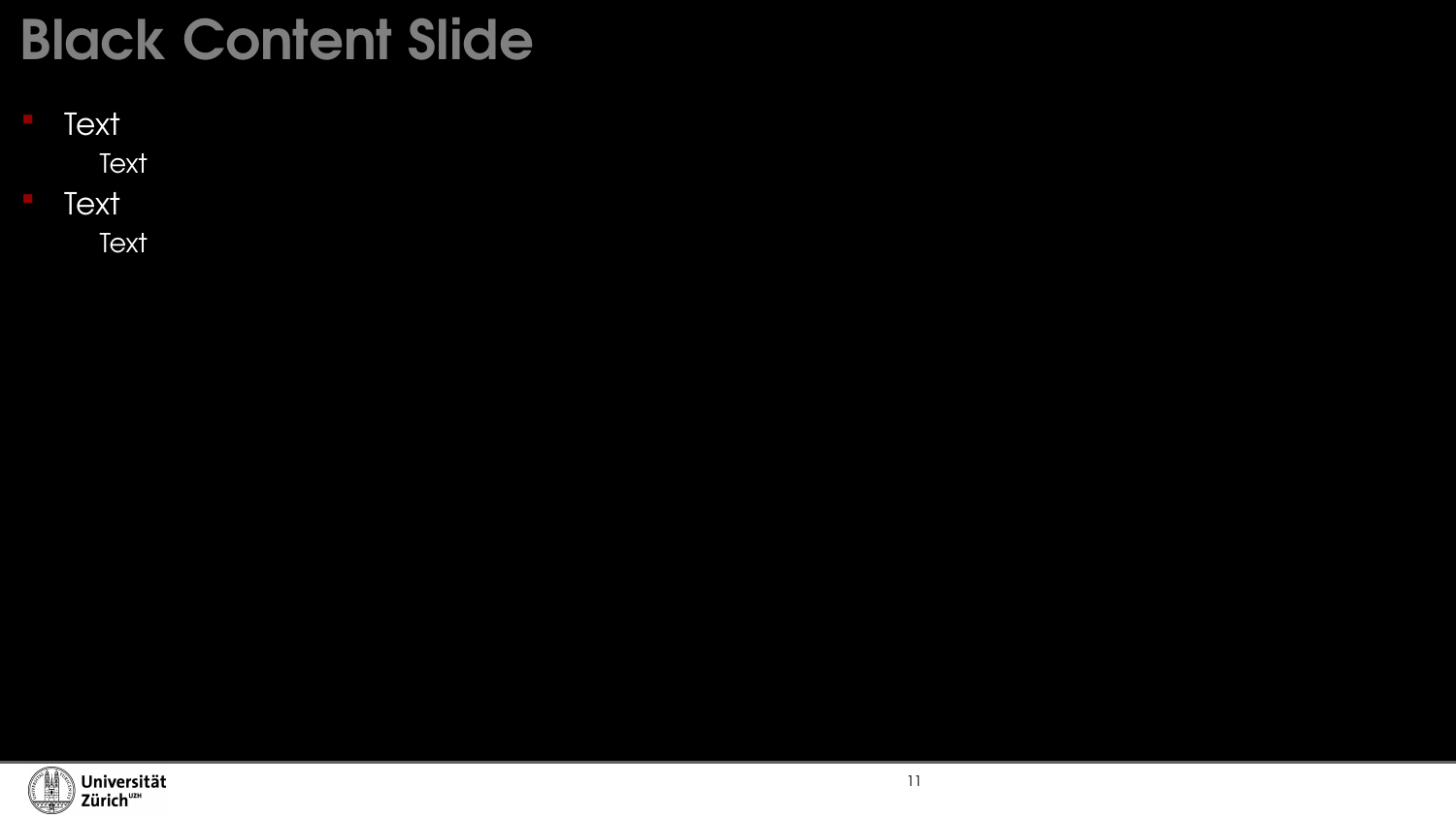

Black Content Slide
Text
Text
Text
Text